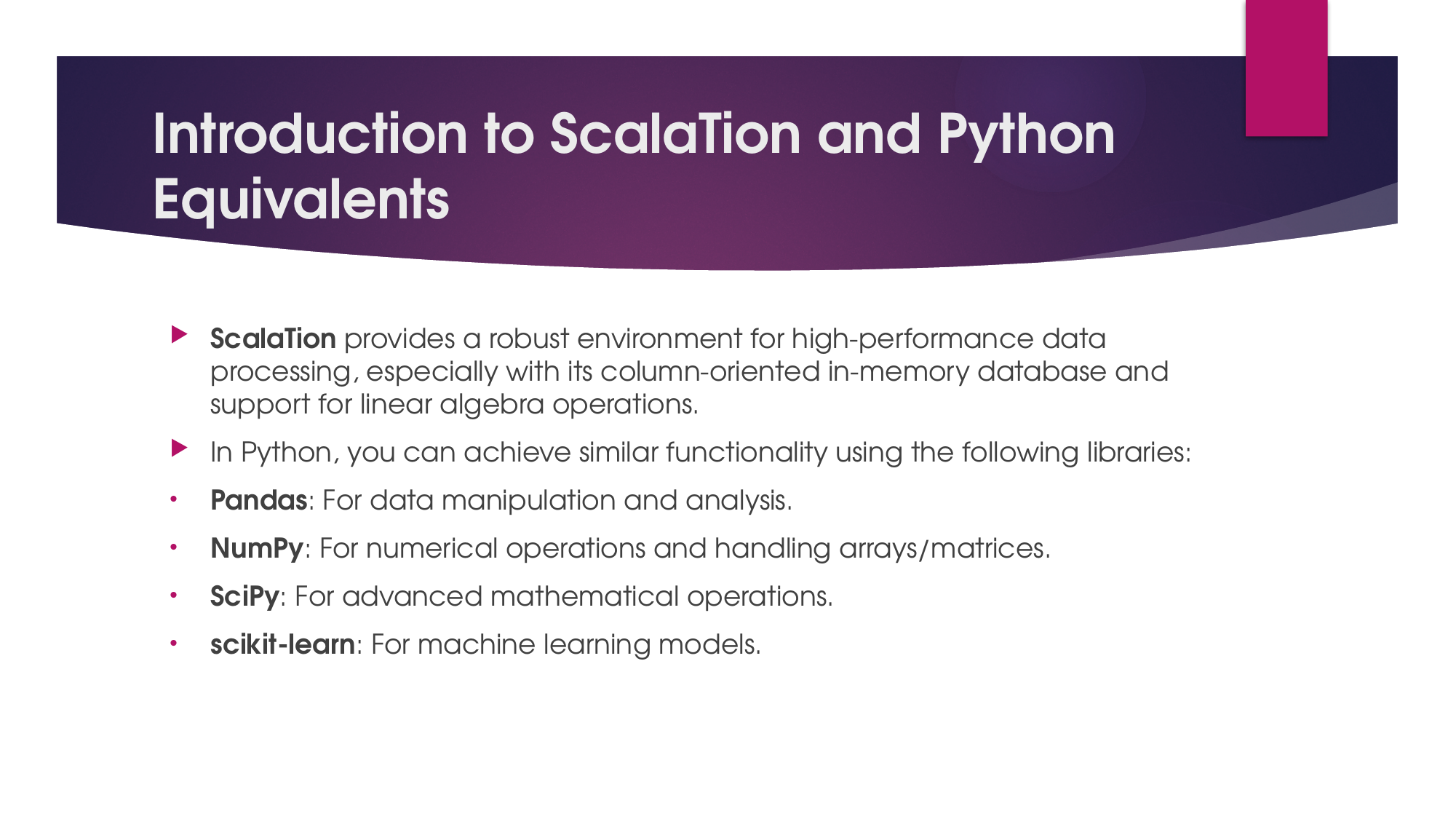

# Introduction to ScalaTion and Python Equivalents
ScalaTion provides a robust environment for high-performance data processing, especially with its column-oriented in-memory database and support for linear algebra operations.
In Python, you can achieve similar functionality using the following libraries:
Pandas: For data manipulation and analysis.
NumPy: For numerical operations and handling arrays/matrices.
SciPy: For advanced mathematical operations.
scikit-learn: For machine learning models.